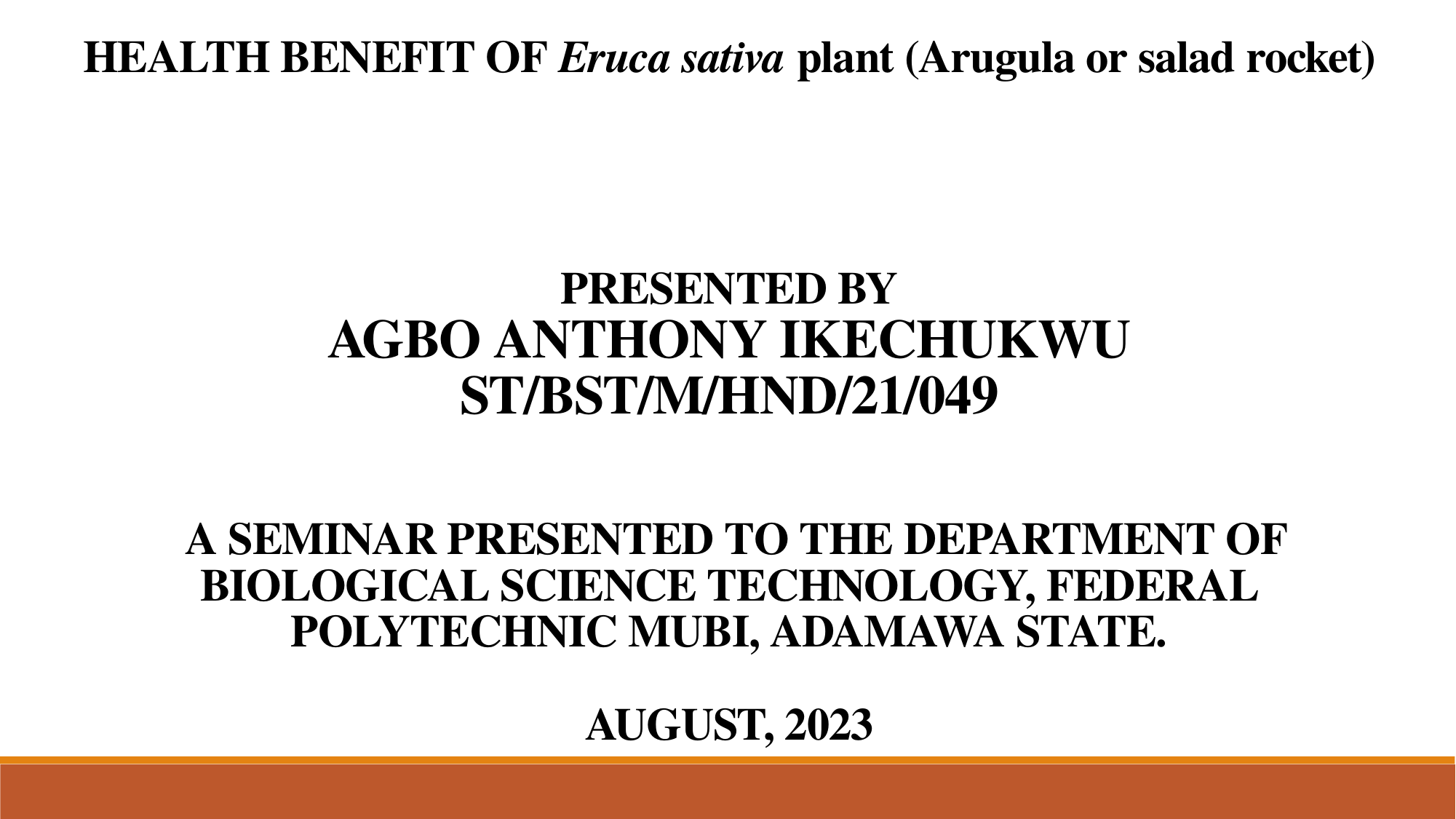

# HEALTH BENEFIT OF Eruca sativa plant (Arugula or salad rocket)   PRESENTED BY AGBO ANTHONY IKECHUKWU ST/BST/M/HND/21/049    A SEMINAR PRESENTED TO THE DEPARTMENT OF BIOLOGICAL SCIENCE TECHNOLOGY, FEDERAL POLYTECHNIC MUBI, ADAMAWA STATE.   AUGUST, 2023